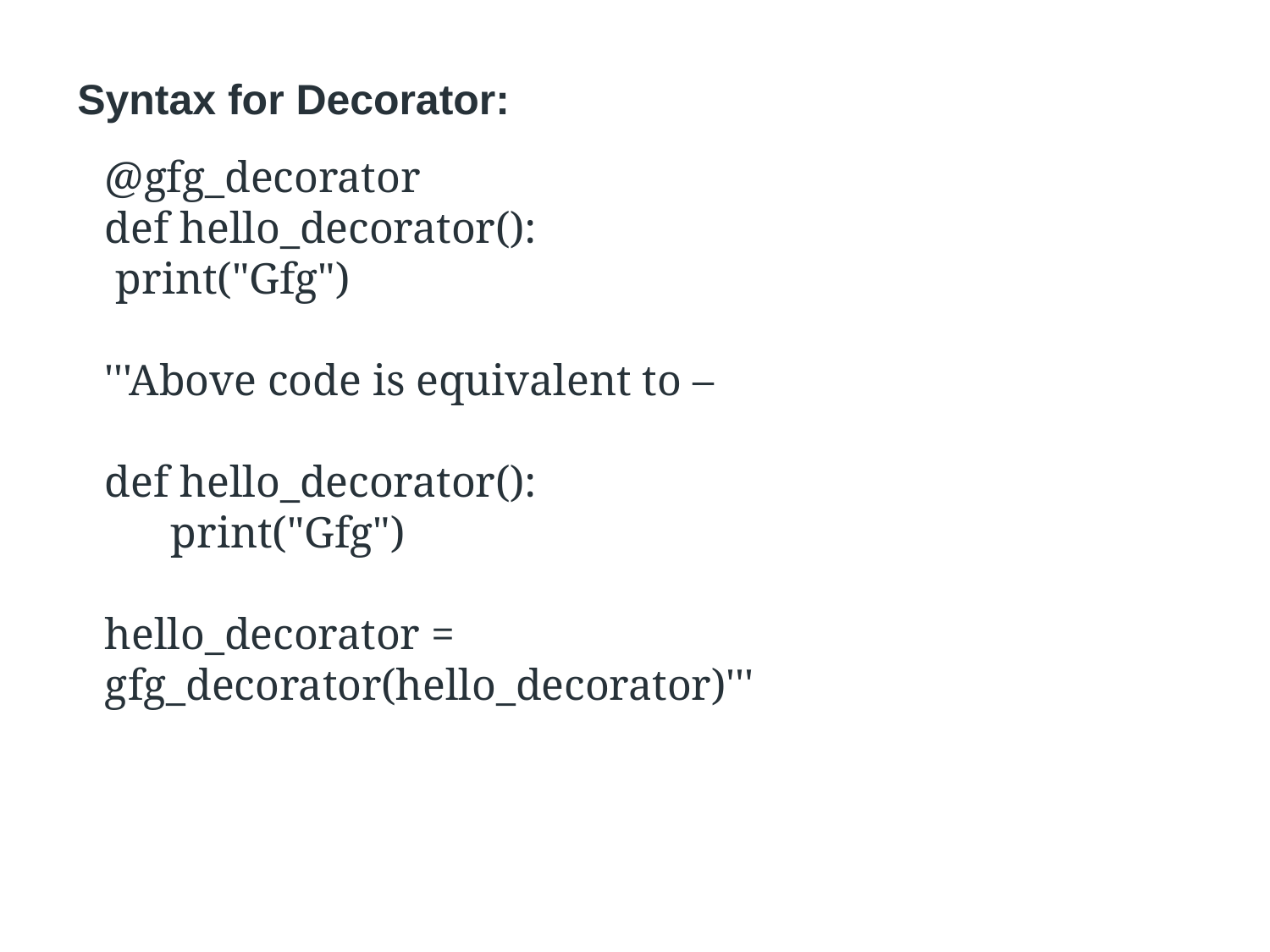

Syntax for Decorator:
@gfg_decorator
def hello_decorator():
 print("Gfg")

'''Above code is equivalent to –

def hello_decorator():
      print("Gfg")

hello_decorator = gfg_decorator(hello_decorator)'''